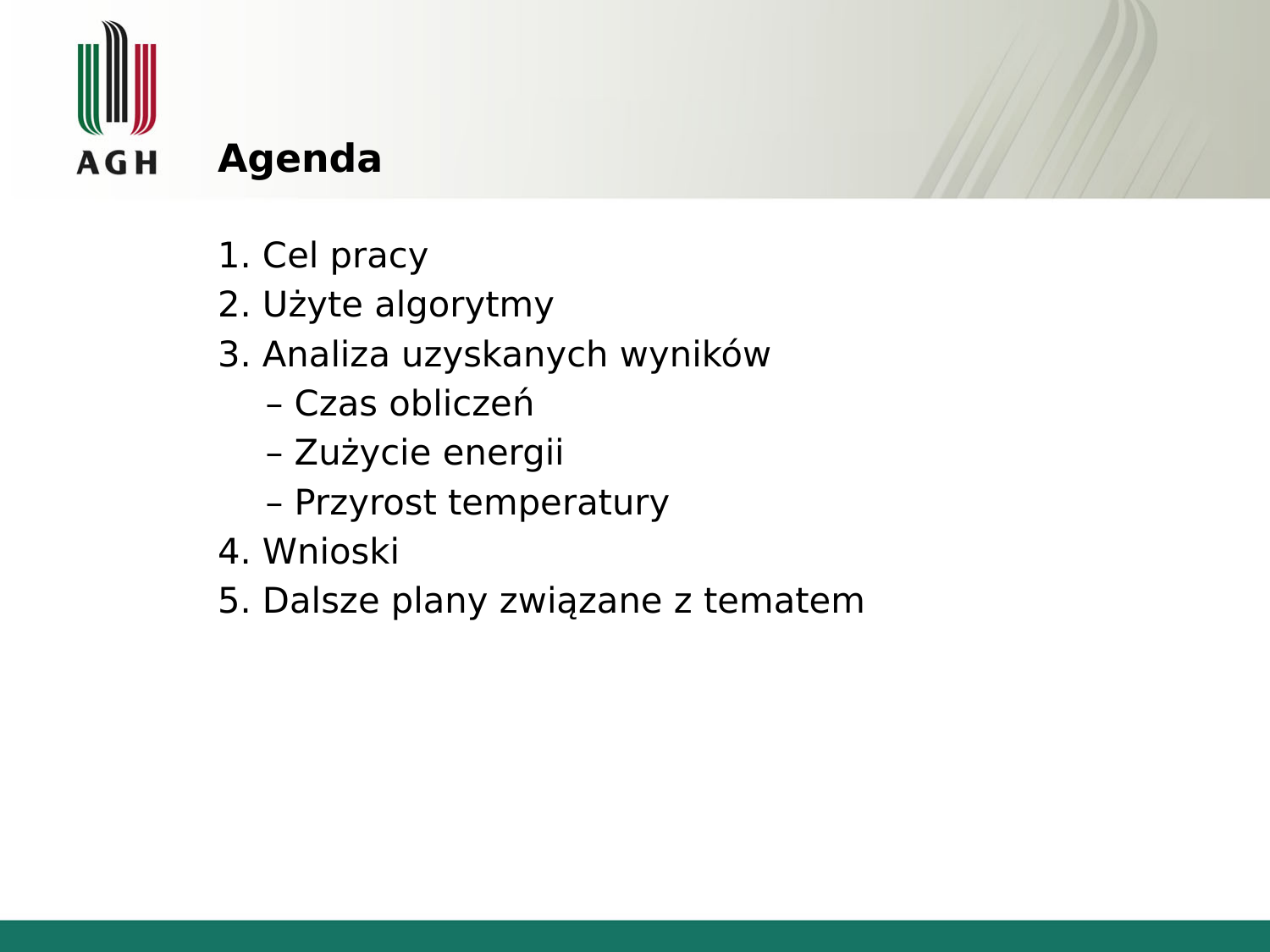

# Agenda
1. Cel pracy
2. Użyte algorytmy
3. Analiza uzyskanych wyników
	– Czas obliczeń
	– Zużycie energii
	– Przyrost temperatury
4. Wnioski
5. Dalsze plany związane z tematem